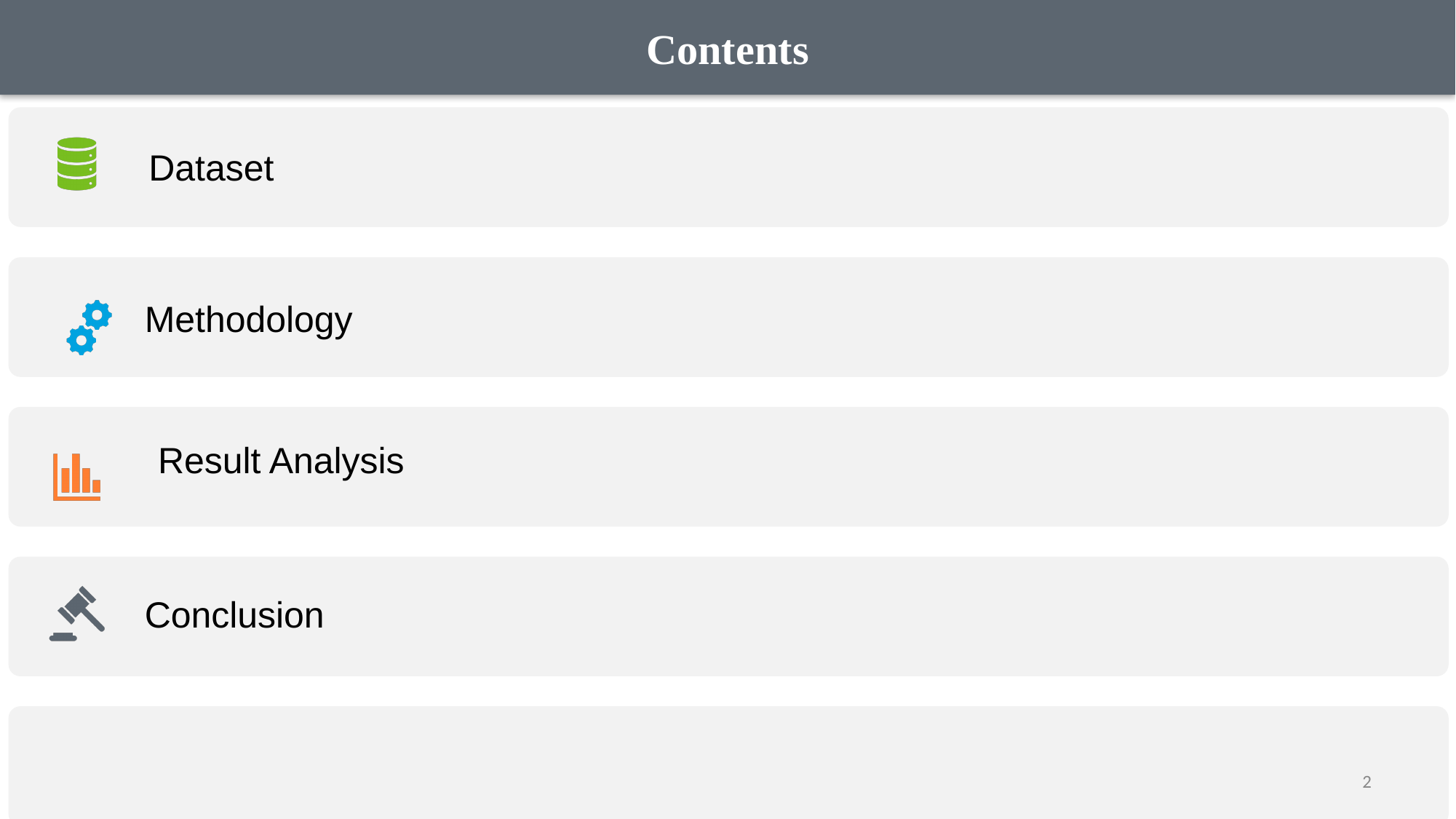

Contents
# Contents
Dataset

Methodology

Result Analysis

Conclusion

Preview your main points
2